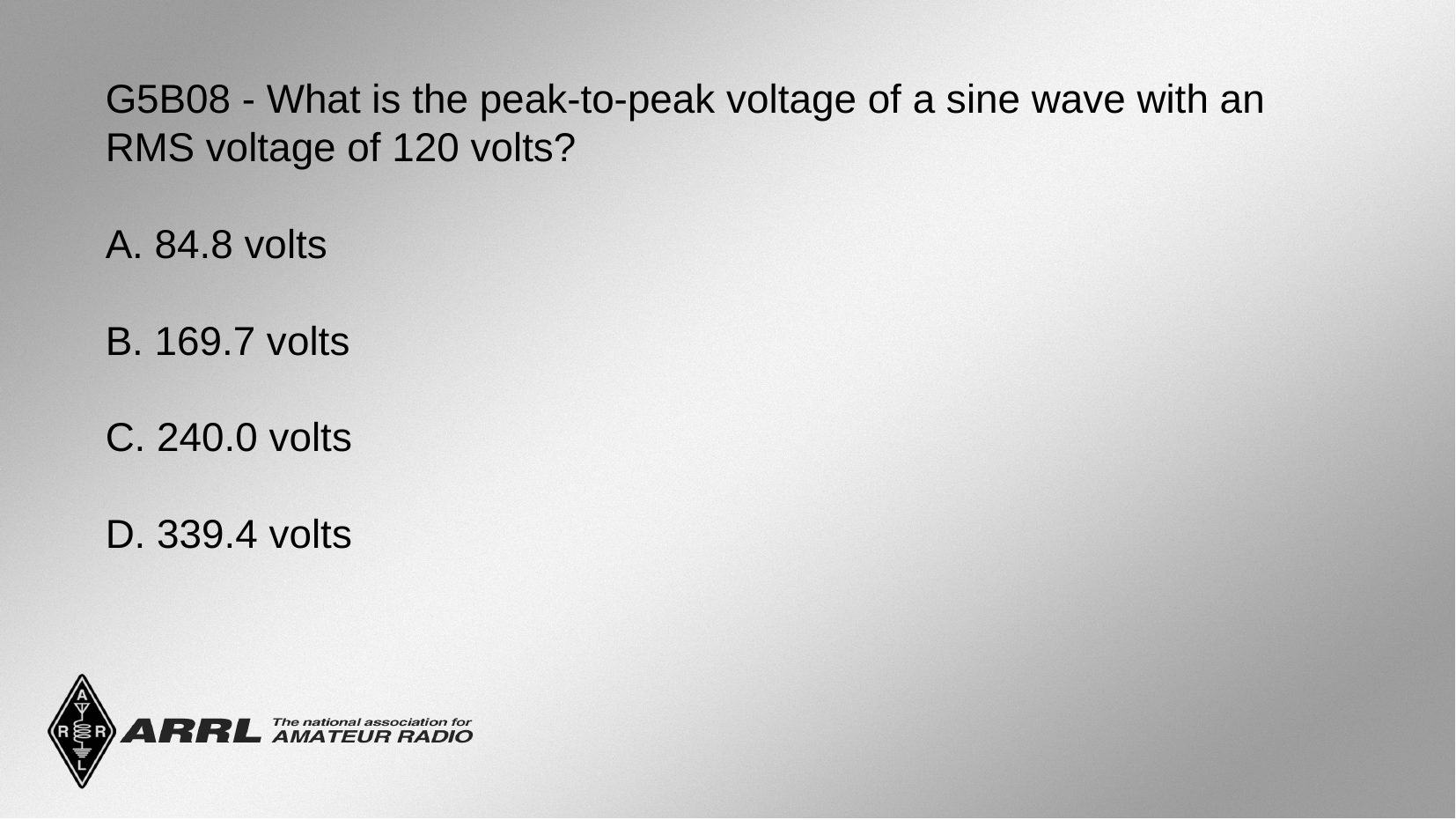

G5B08 - What is the peak-to-peak voltage of a sine wave with an RMS voltage of 120 volts?

A. 84.8 volts

B. 169.7 volts

C. 240.0 volts

D. 339.4 volts